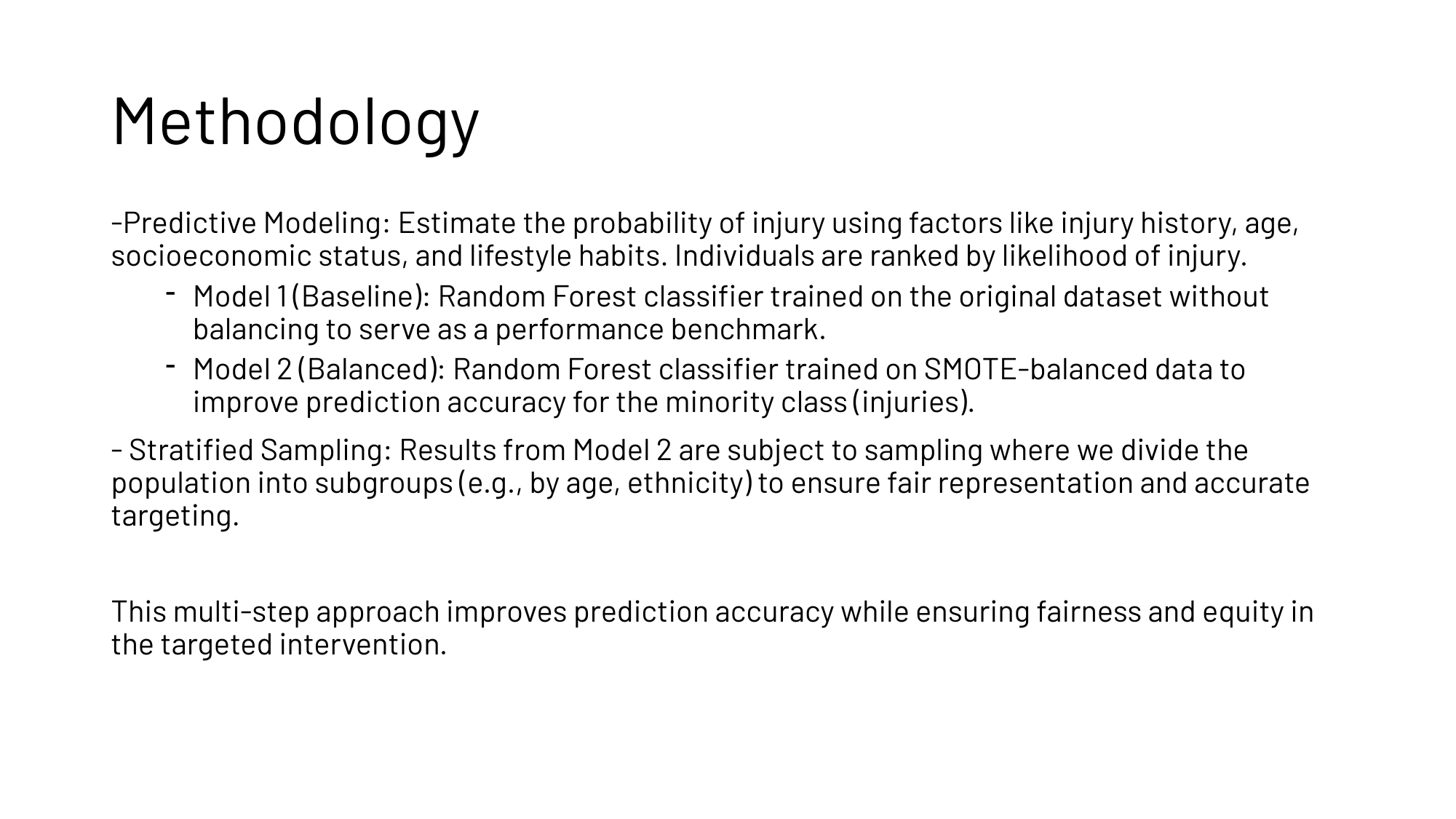

# Methodology
-Predictive Modeling: Estimate the probability of injury using factors like injury history, age, socioeconomic status, and lifestyle habits. Individuals are ranked by likelihood of injury.
Model 1 (Baseline): Random Forest classifier trained on the original dataset without balancing to serve as a performance benchmark.
Model 2 (Balanced): Random Forest classifier trained on SMOTE-balanced data to improve prediction accuracy for the minority class (injuries).
- Stratified Sampling: Results from Model 2 are subject to sampling where we divide the population into subgroups (e.g., by age, ethnicity) to ensure fair representation and accurate targeting.

This multi-step approach improves prediction accuracy while ensuring fairness and equity in the targeted intervention.